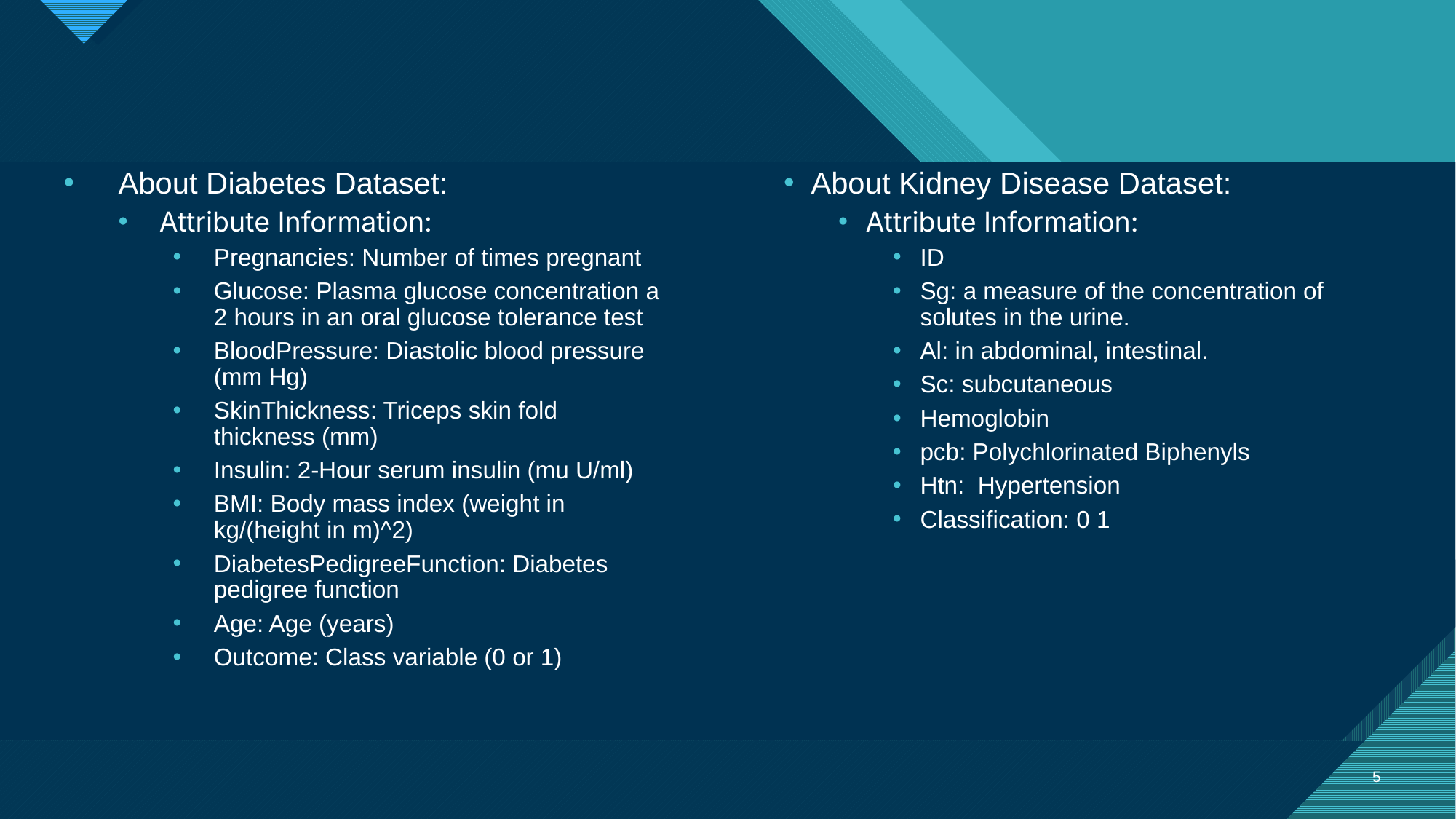

About Diabetes Dataset:
Attribute Information:
Pregnancies: Number of times pregnant
Glucose: Plasma glucose concentration a 2 hours in an oral glucose tolerance test
BloodPressure: Diastolic blood pressure (mm Hg)
SkinThickness: Triceps skin fold thickness (mm)
Insulin: 2-Hour serum insulin (mu U/ml)
BMI: Body mass index (weight in kg/(height in m)^2)
DiabetesPedigreeFunction: Diabetes pedigree function
Age: Age (years)
Outcome: Class variable (0 or 1)

About Kidney Disease Dataset:
Attribute Information:
ID
Sg: a measure of the concentration of solutes in the urine.
Al: in abdominal, intestinal.
Sc: subcutaneous
Hemoglobin
pcb: Polychlorinated Biphenyls
Htn:  Hypertension
Classification: 0 1
5